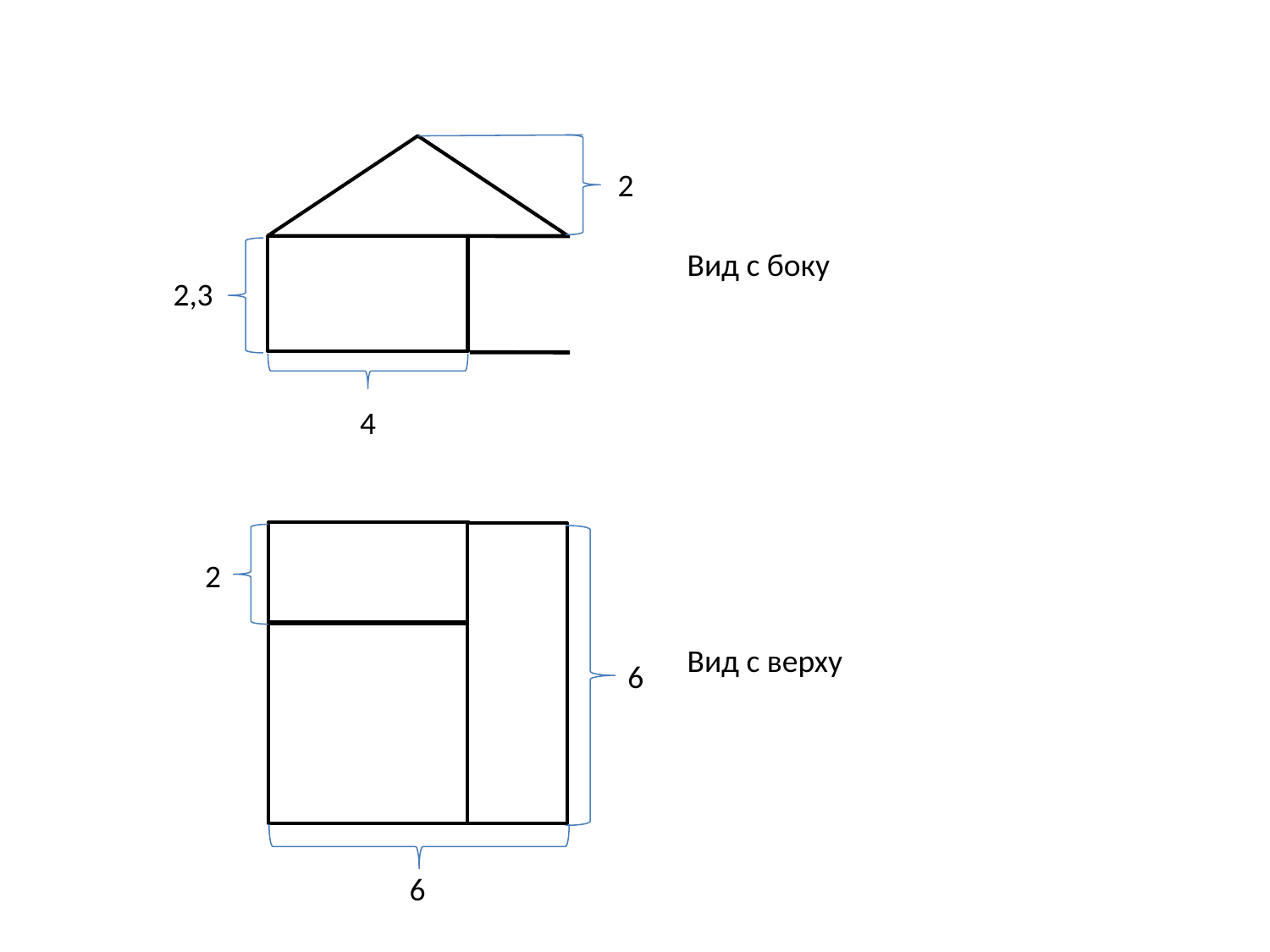

2

Вид с боку
2,3

4

2

Вид с верху
6

6